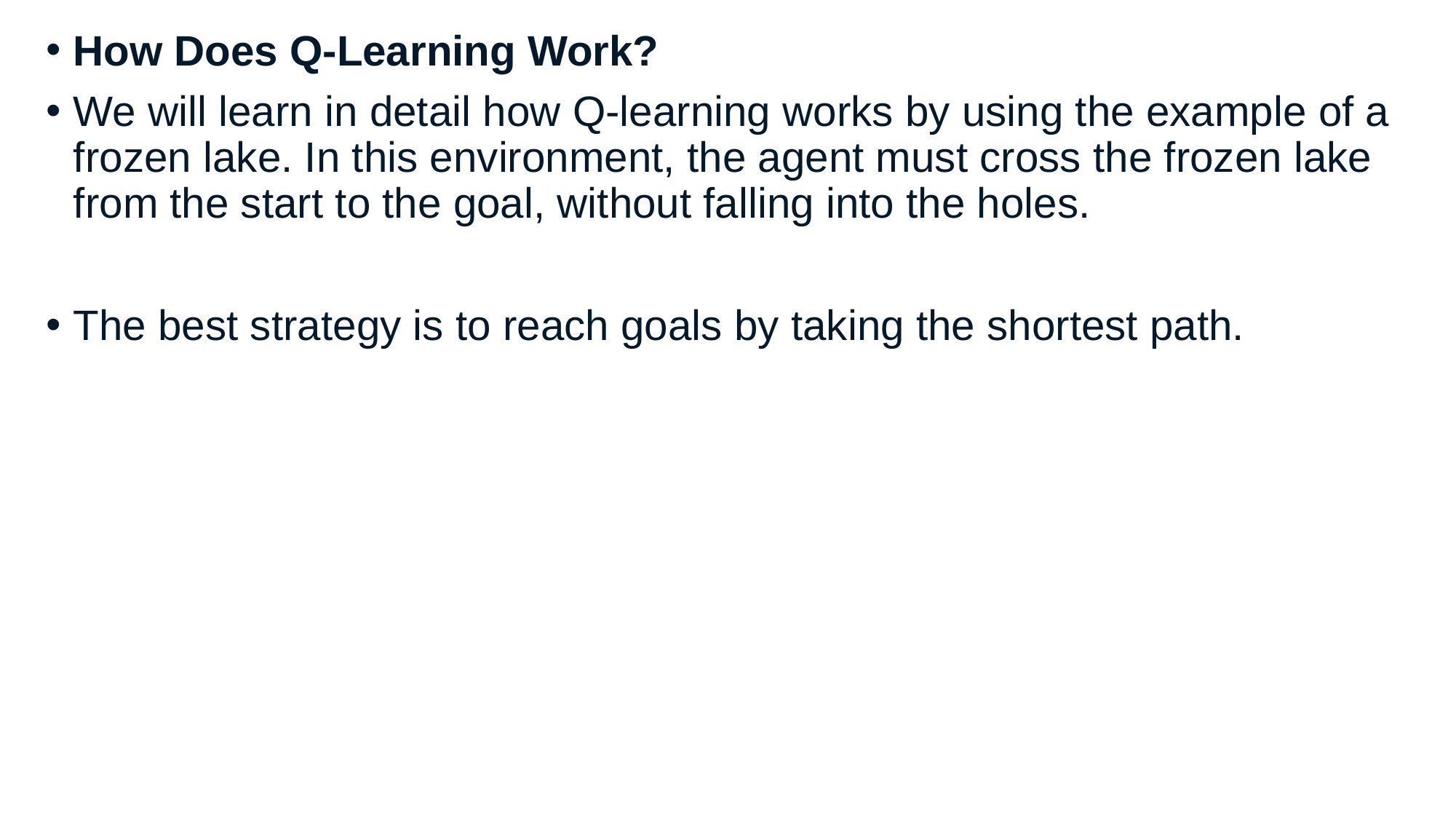

How Does Q-Learning Work?
We will learn in detail how Q-learning works by using the example of a frozen lake. In this environment, the agent must cross the frozen lake from the start to the goal, without falling into the holes.

The best strategy is to reach goals by taking the shortest path.